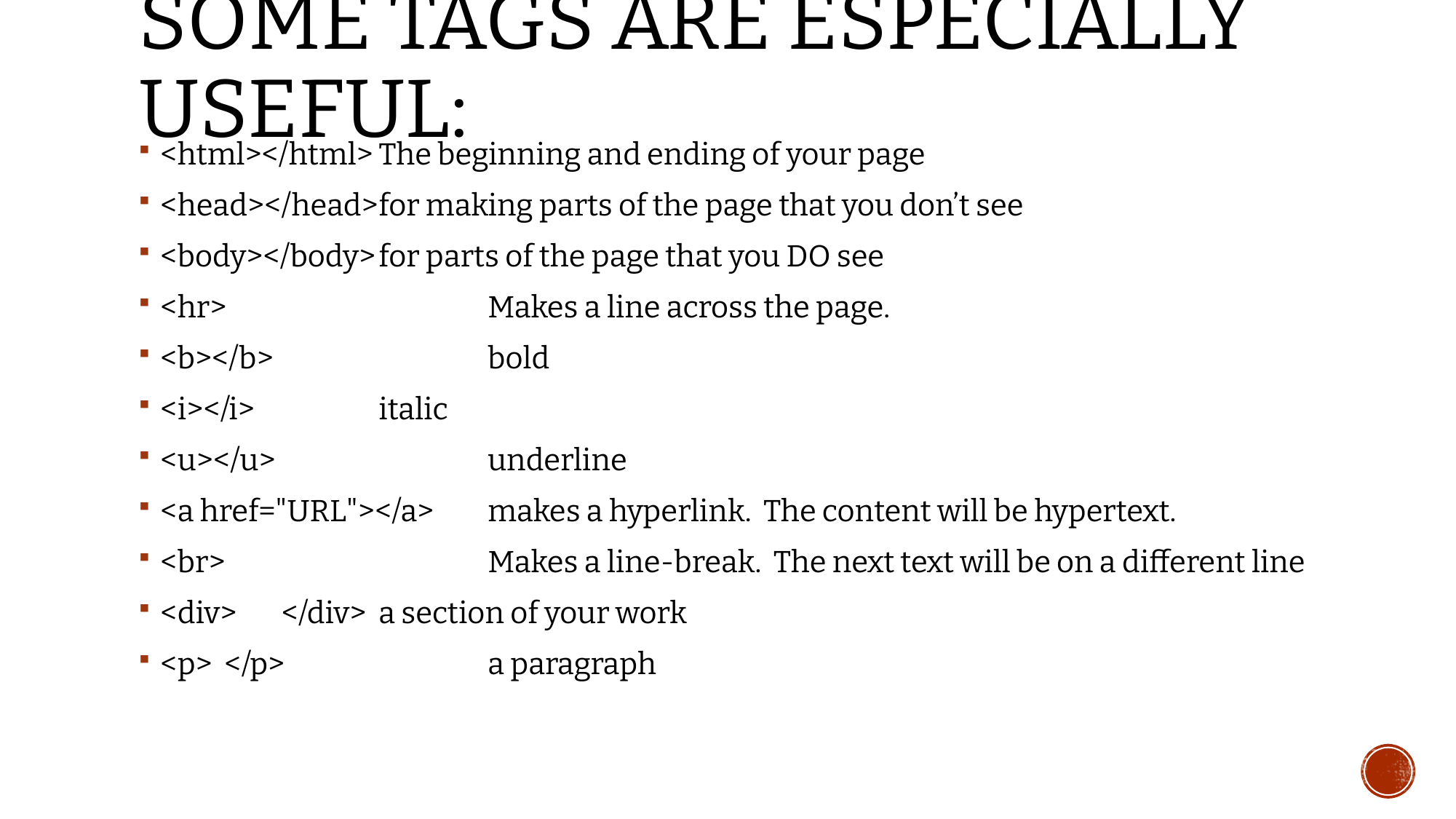

# Some tags are especially useful:
<html></html>	The beginning and ending of your page
<head></head>	for making parts of the page that you don’t see
<body></body>	for parts of the page that you DO see
<hr>			Makes a line across the page.
<b></b>		bold
<i></i>		italic
<u></u>		underline
<a href="URL"></a> 	makes a hyperlink.  The content will be hypertext.
<br>			Makes a line-break.  The next text will be on a different line
<div>	  </div>	a section of your work
<p>  </p>		a paragraph